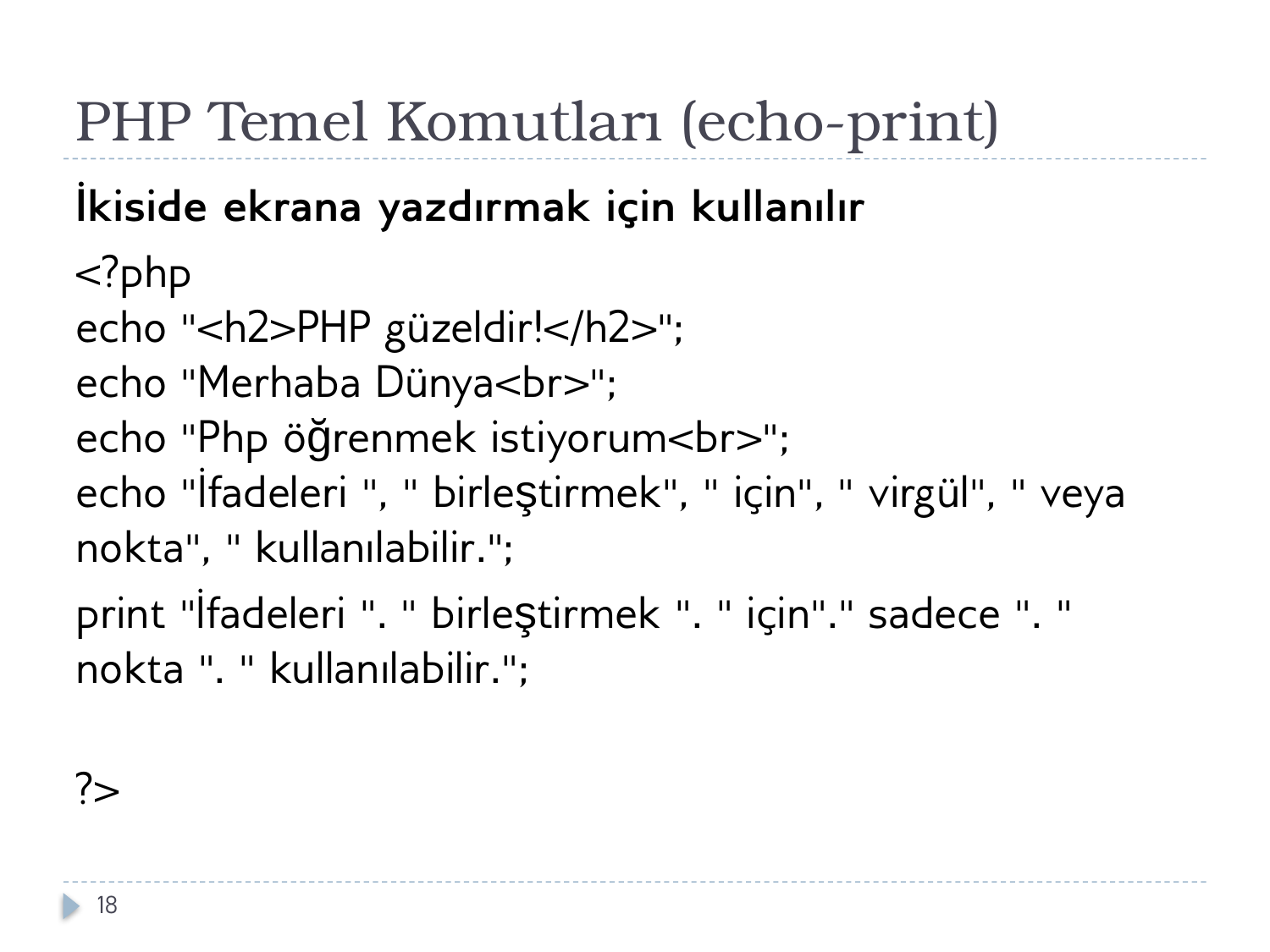

# PHP Temel Komutları (echo-print)
İkiside ekrana yazdırmak için kullanılır
<?php
echo "<h2>PHP güzeldir!</h2>";
echo "Merhaba Dünya<br>";
echo "Php öğrenmek istiyorum<br>";
echo "İfadeleri ", " birleştirmek", " için", " virgül", " veya nokta", " kullanılabilir.";
print "İfadeleri ". " birleştirmek ". " için"." sadece ". " nokta ". " kullanılabilir.";
?>

18